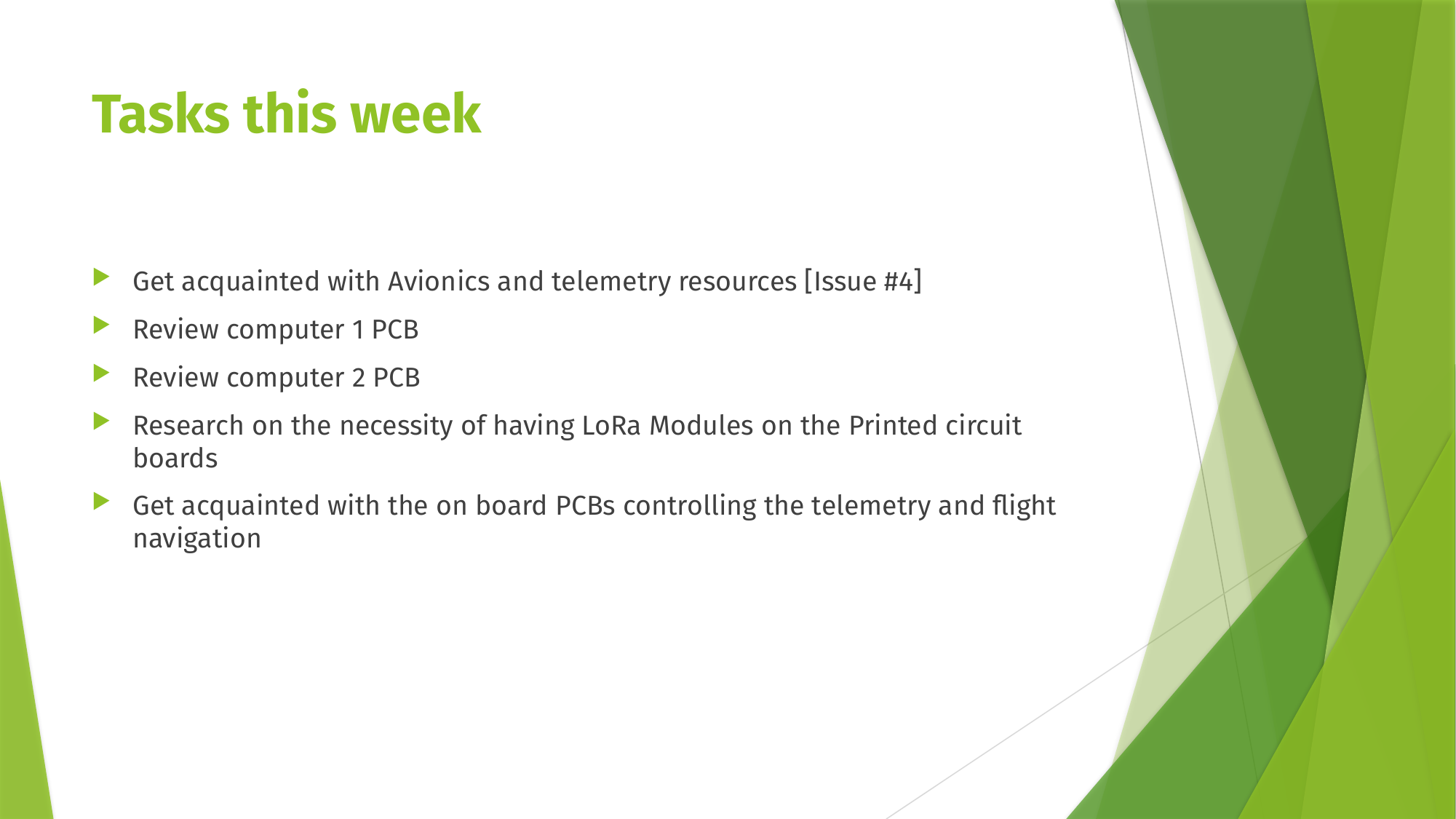

# Tasks this week
Get acquainted with Avionics and telemetry resources [Issue #4]
Review computer 1 PCB
Review computer 2 PCB
Research on the necessity of having LoRa Modules on the Printed circuit boards
Get acquainted with the on board PCBs controlling the telemetry and flight navigation